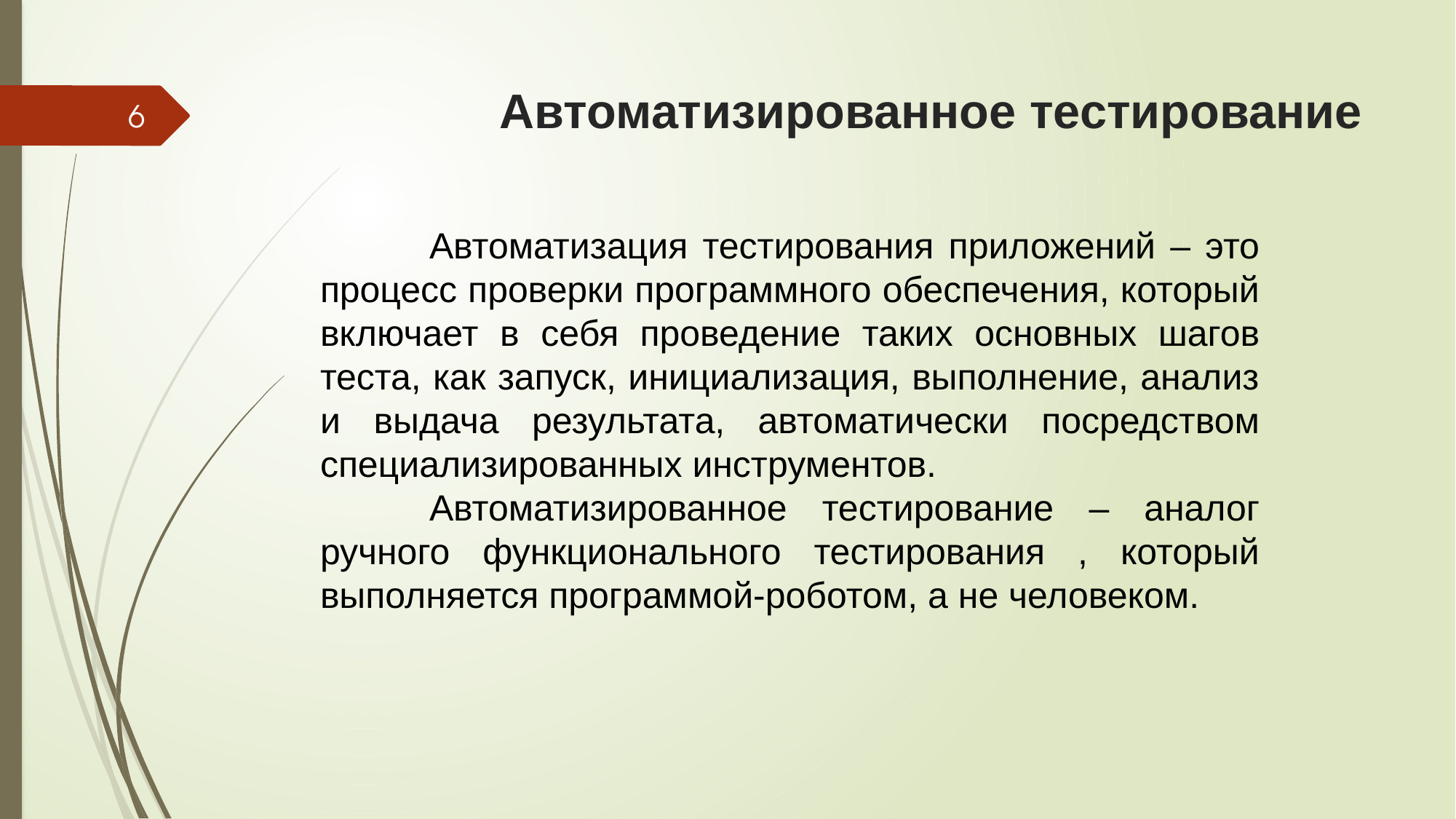

# Автоматизированное тестирование
6
	Автоматизация тестирования приложений – это процесс проверки программного обеспечения, который включает в себя проведение таких основных шагов теста, как запуск, инициализация, выполнение, анализ и выдача результата, автоматически посредством специализированных инструментов.
	Автоматизированное тестирование – аналог ручного функционального тестирования , который выполняется программой-роботом, а не человеком.